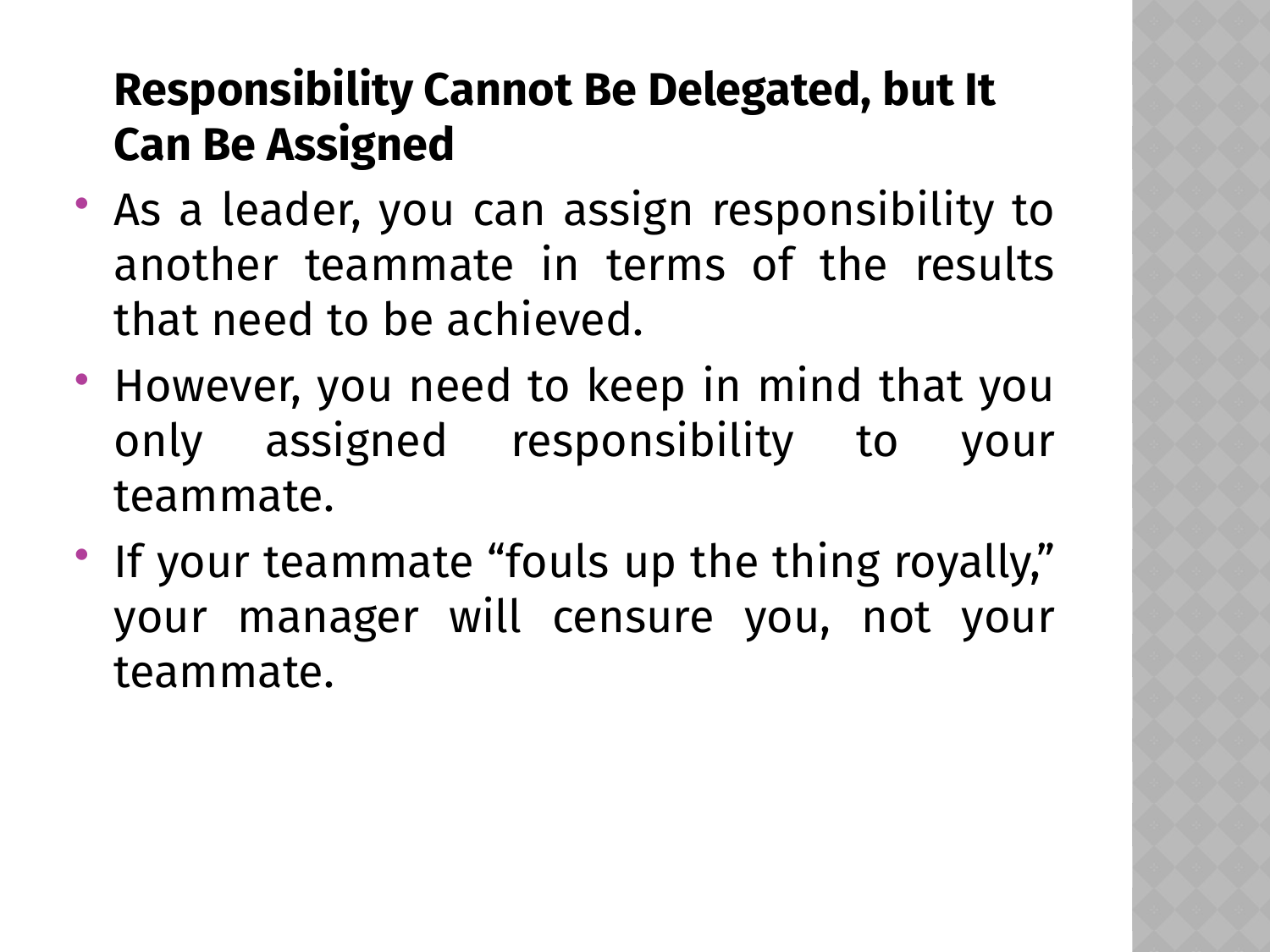

Responsibility Cannot Be Delegated, but It Can Be Assigned
As a leader, you can assign responsibility to another teammate in terms of the results that need to be achieved.
However, you need to keep in mind that you only assigned responsibility to your teammate.
If your teammate “fouls up the thing royally,” your manager will censure you, not your teammate.